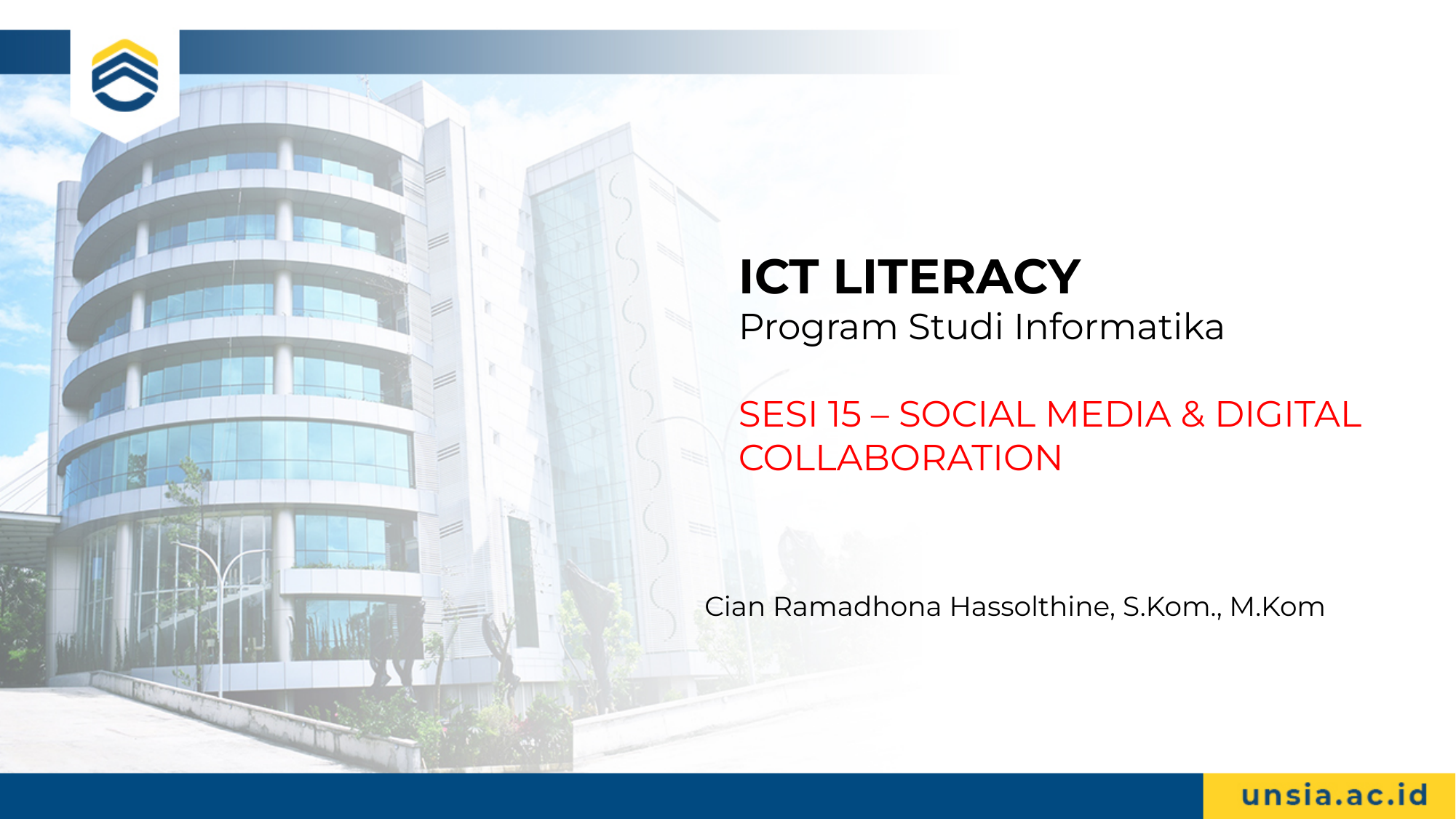

# ICT LITERACY Program Studi Informatika SESI 15 – SOCIAL MEDIA & DIGITAL COLLABORATION
Cian Ramadhona Hassolthine, S.Kom., M.Kom